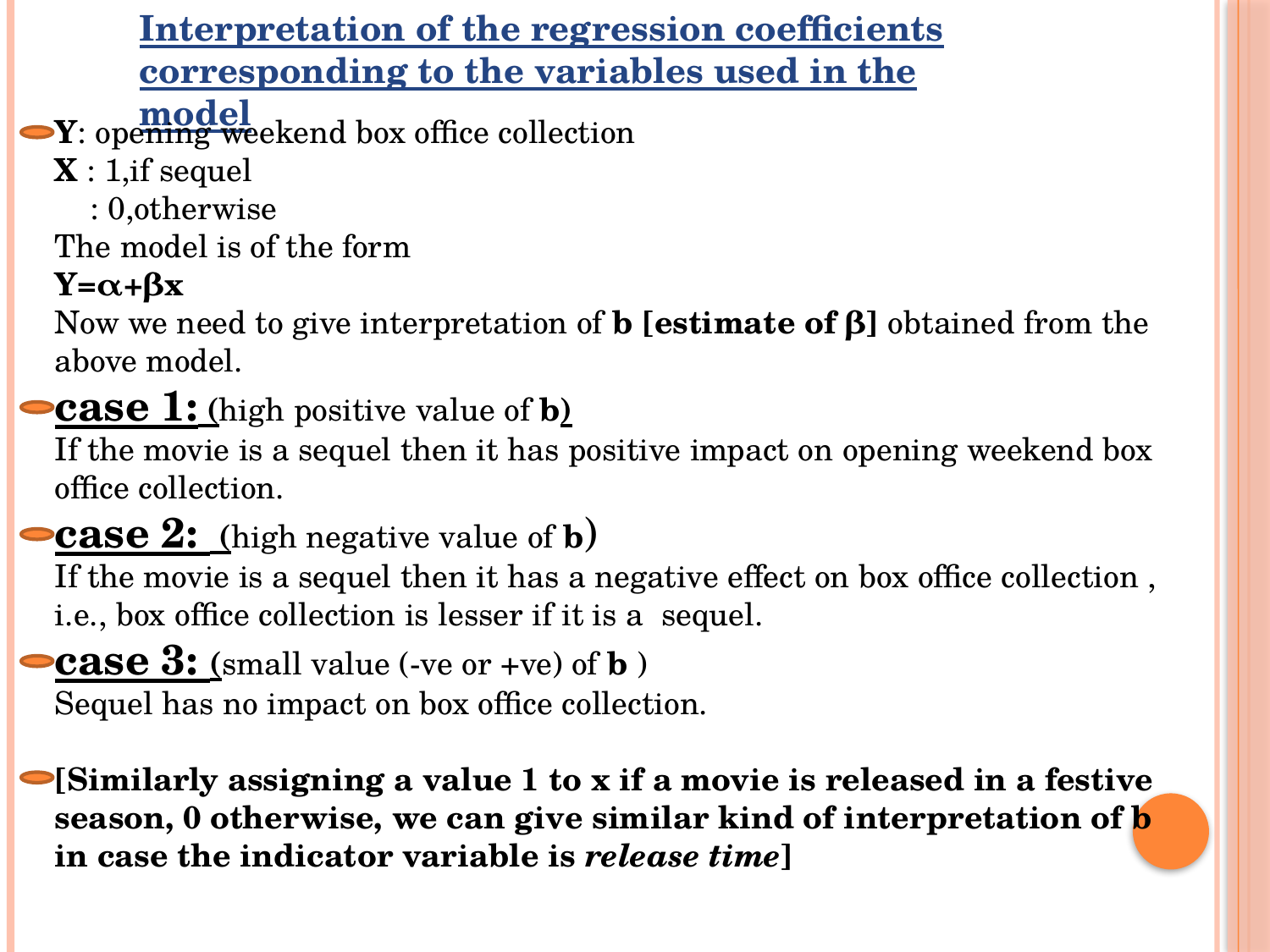

Interpretation of the regression coefficients corresponding to the variables used in the model

Y: opening weekend box office collection
X : 1,if sequel
    : 0,otherwise
The model is of the form
Y=α+βx
Now we need to give interpretation of b [estimate of β] obtained from the above model.
case 1: (high positive value of b)
If the movie is a sequel then it has positive impact on opening weekend box office collection.
case 2:  (high negative value of b)
If the movie is a sequel then it has a negative effect on box office collection , i.e., box office collection is lesser if it is a  sequel.
case 3: (small value (-ve or +ve) of b )
Sequel has no impact on box office collection.

[Similarly assigning a value 1 to x if a movie is released in a festive season, 0 otherwise, we can give similar kind of interpretation of b in case the indicator variable is release time]